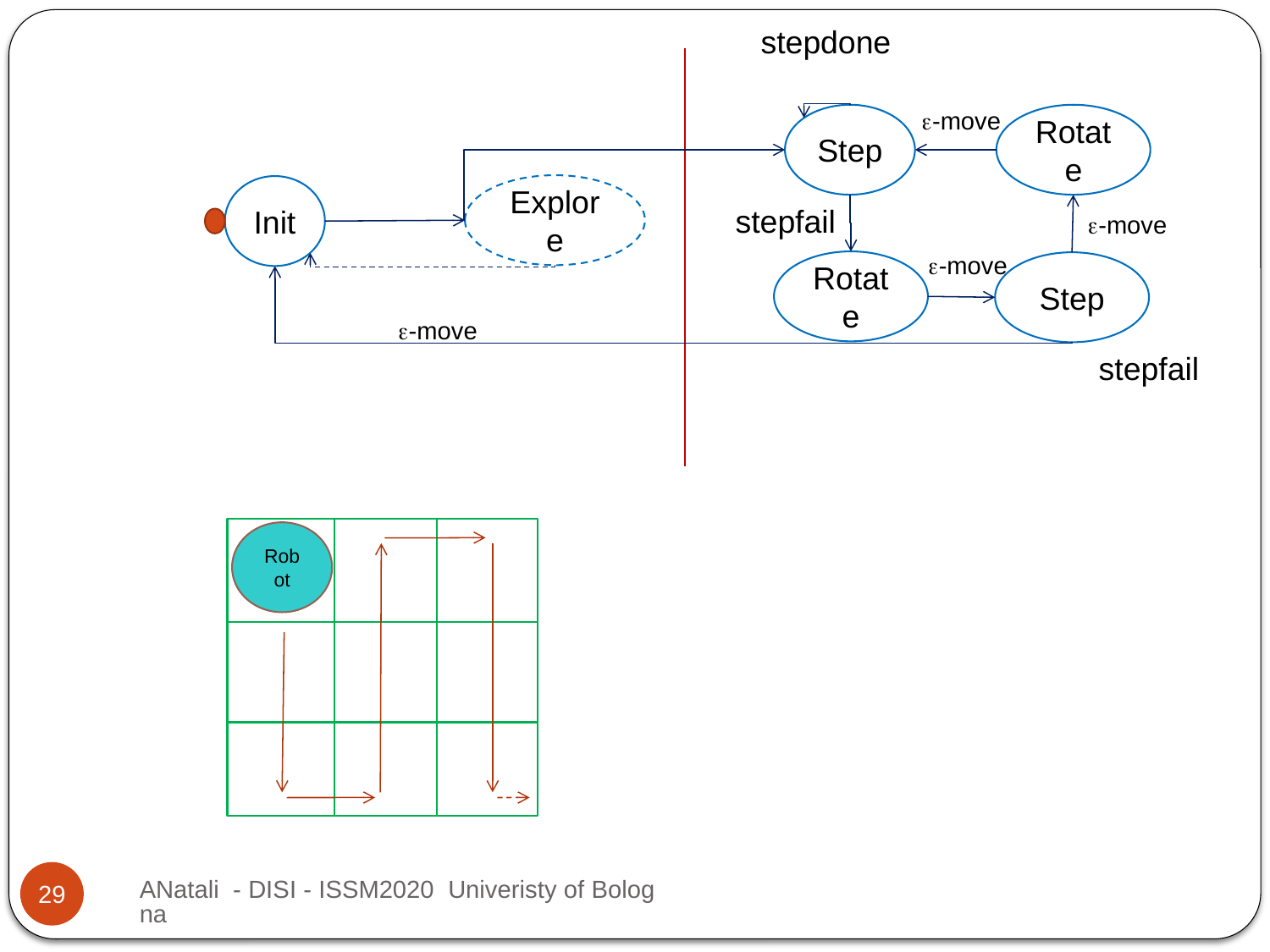

stepdone
ε-move
Step
Rotate
Explore
Init
stepfail
ε-move

ε-move
Rotate
Step
ε-move
stepfail

Robot

ANatali  - DISI - ISSM2020  Univeristy of Bologna
29